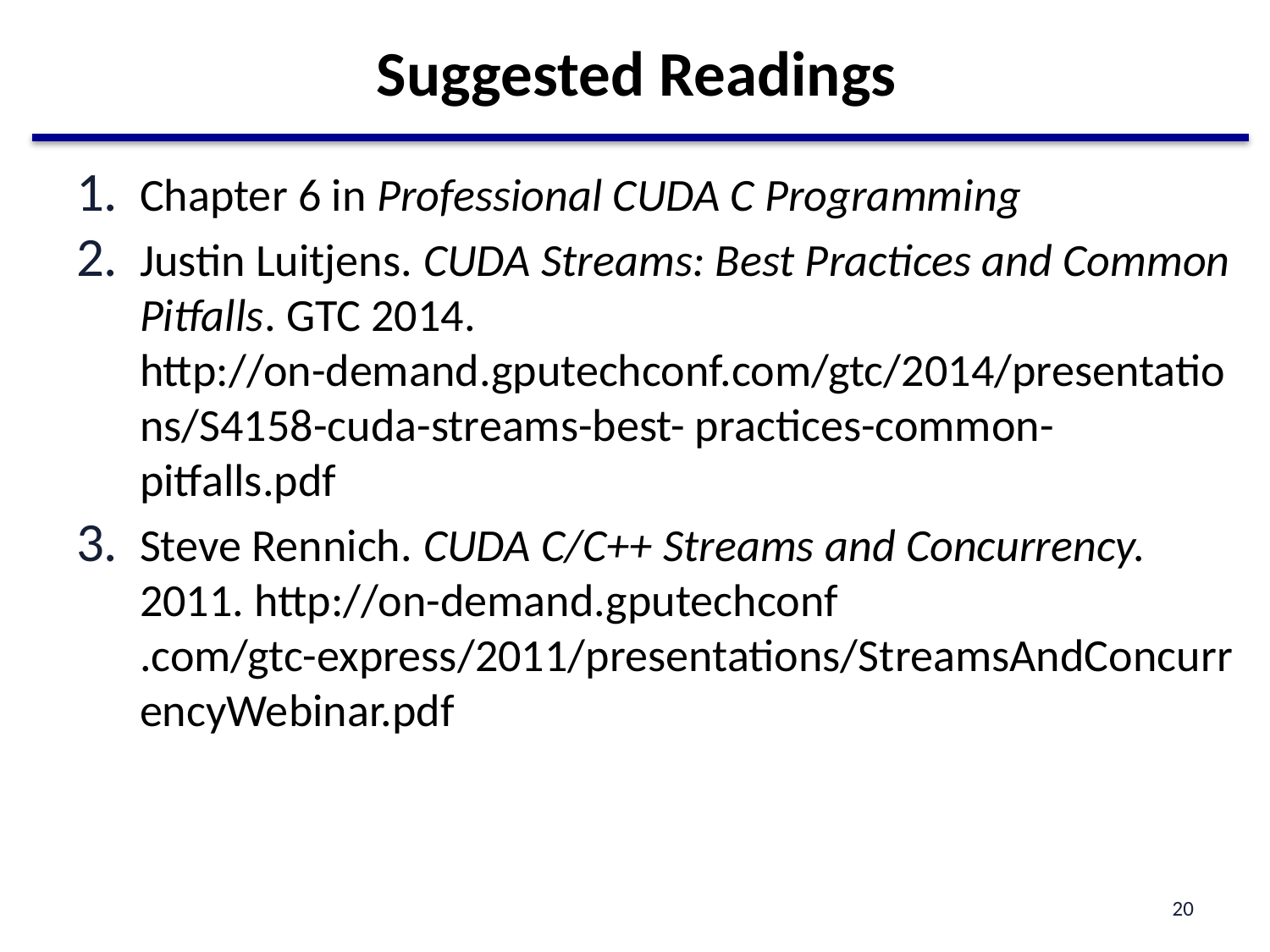

# Suggested Readings
Chapter 6 in Professional CUDA C Programming
Justin Luitjens. CUDA Streams: Best Practices and Common Pitfalls. GTC 2014. http://on-demand.gputechconf.com/gtc/2014/presentations/S4158-cuda-streams-best- practices-common-pitfalls.pdf
Steve Rennich. CUDA C/C++ Streams and Concurrency. 2011. http://on-demand.gputechconf .com/gtc-express/2011/presentations/StreamsAndConcurrencyWebinar.pdf
20